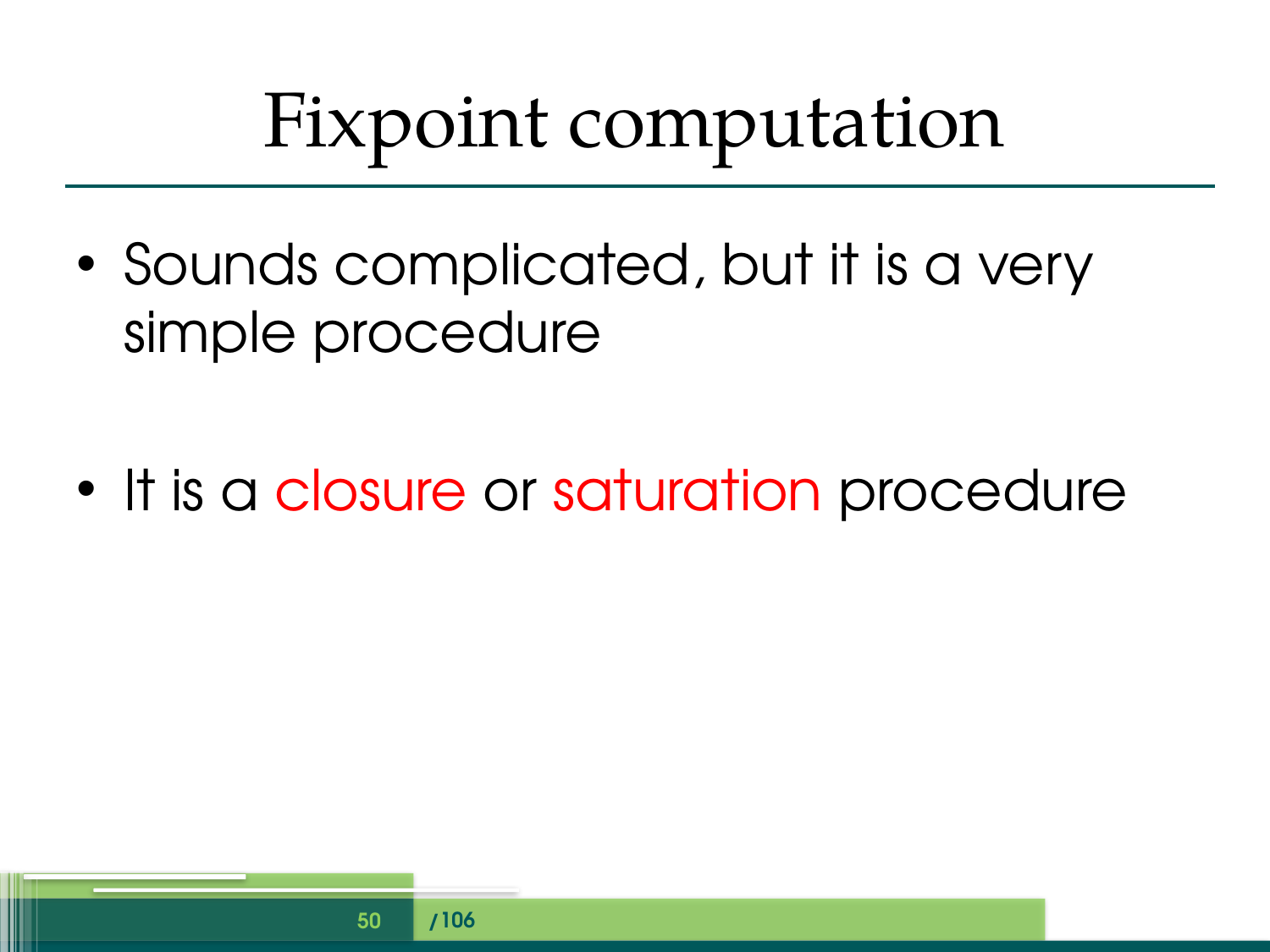

# Fixpoint computation
Sounds complicated, but it is a very simple procedure

It is a closure or saturation procedure
/106
50